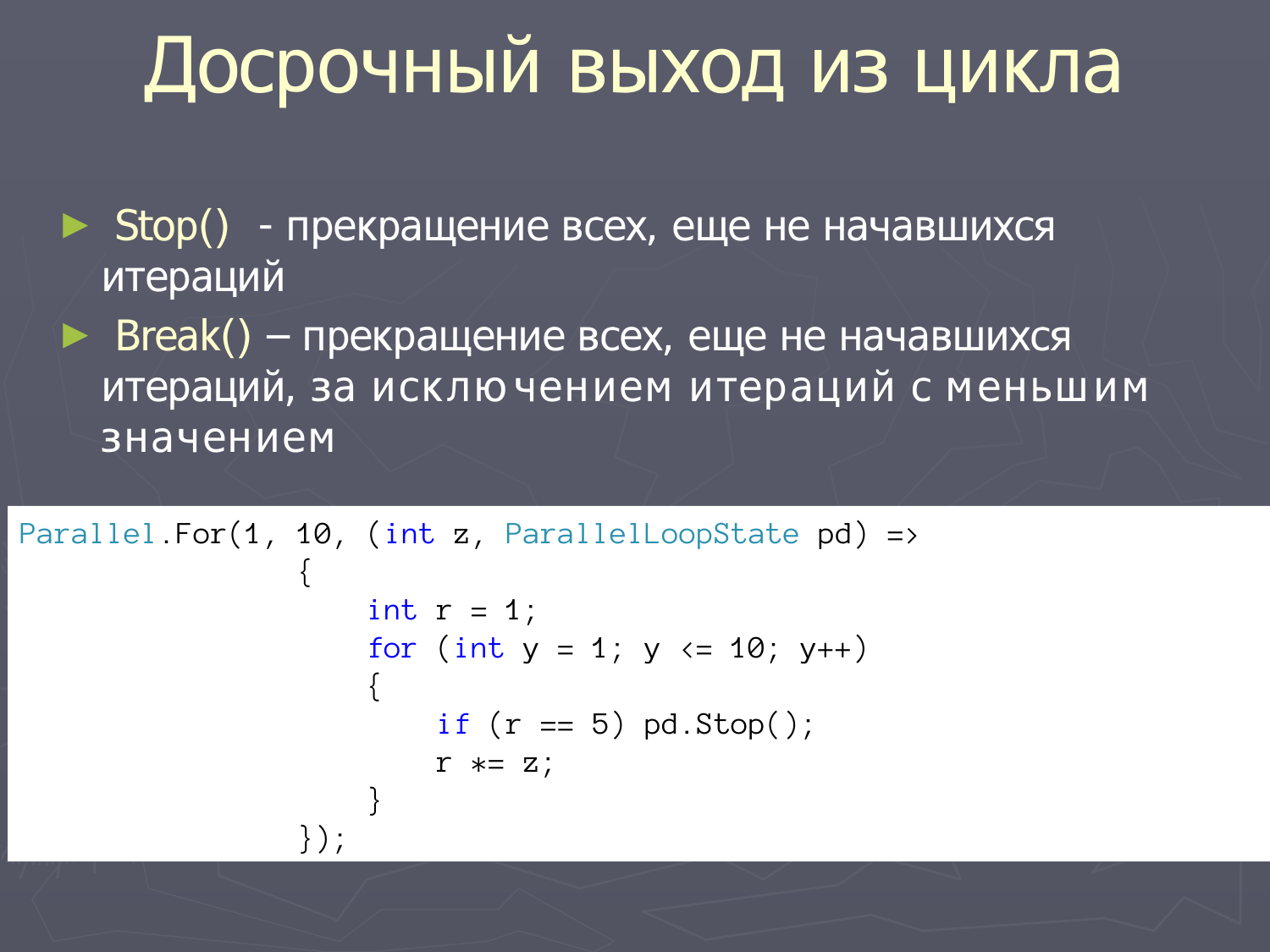

# Досрочный выход из цикла

 Stop()  - прекращение всех, еще не начавшихся итераций
 Break() – прекращение всех, еще не начавшихся итераций, за исключением итераций с меньшим значением
Parallel.For(1, 10, (int z, ParallelLoopState pd) =>
                {
                    int r = 1;
                    for (int y = 1; y <= 10; y++)
                    {
                        if (r == 5) pd.Stop();
                        r *= z;
                    }
                });